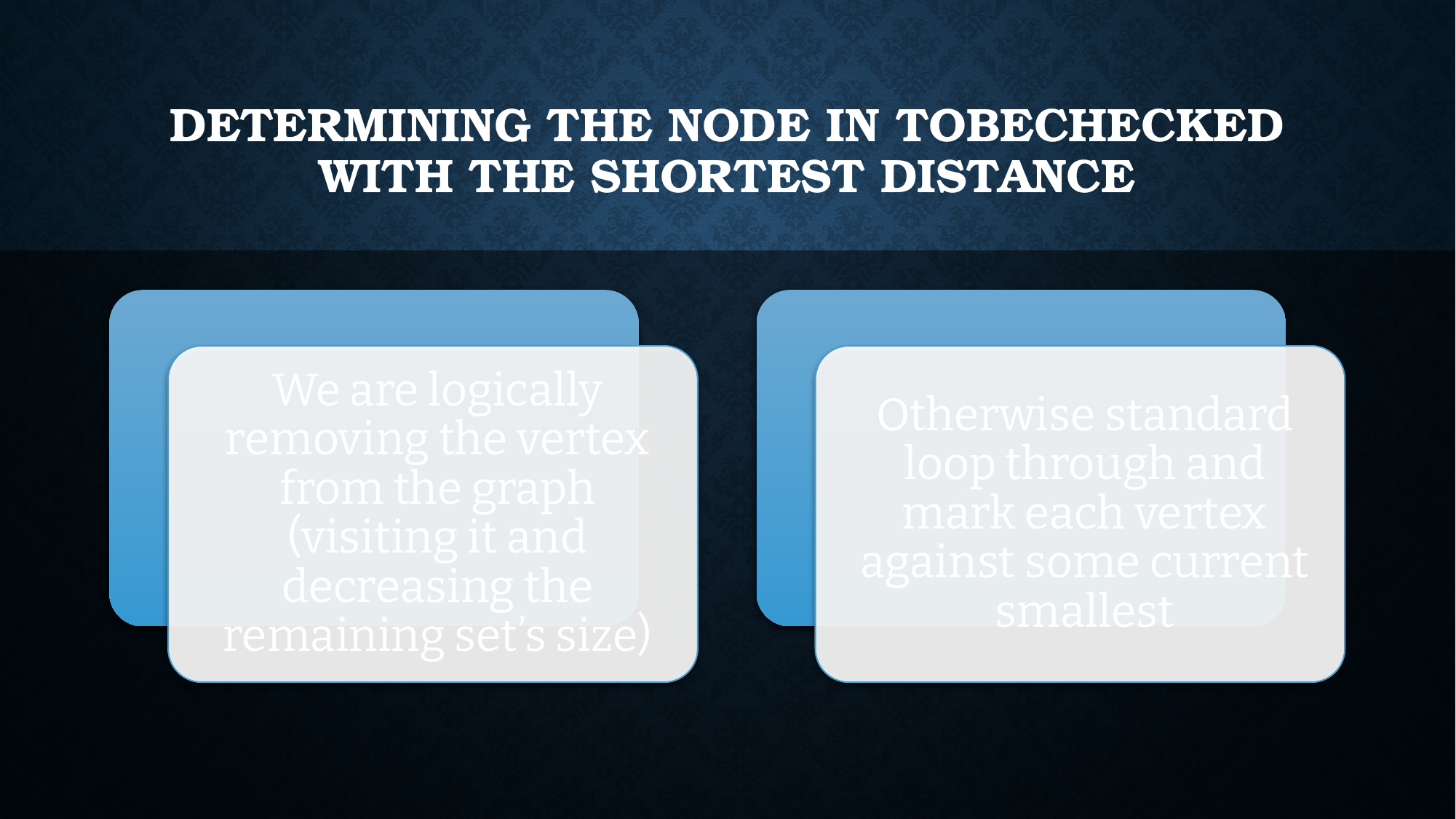

# Determining the node in tobechecked with the shortest distance

We are logically removing the vertex from the graph (visiting it and decreasing the remaining set’s size)
Otherwise standard loop through and mark each vertex against some current smallest